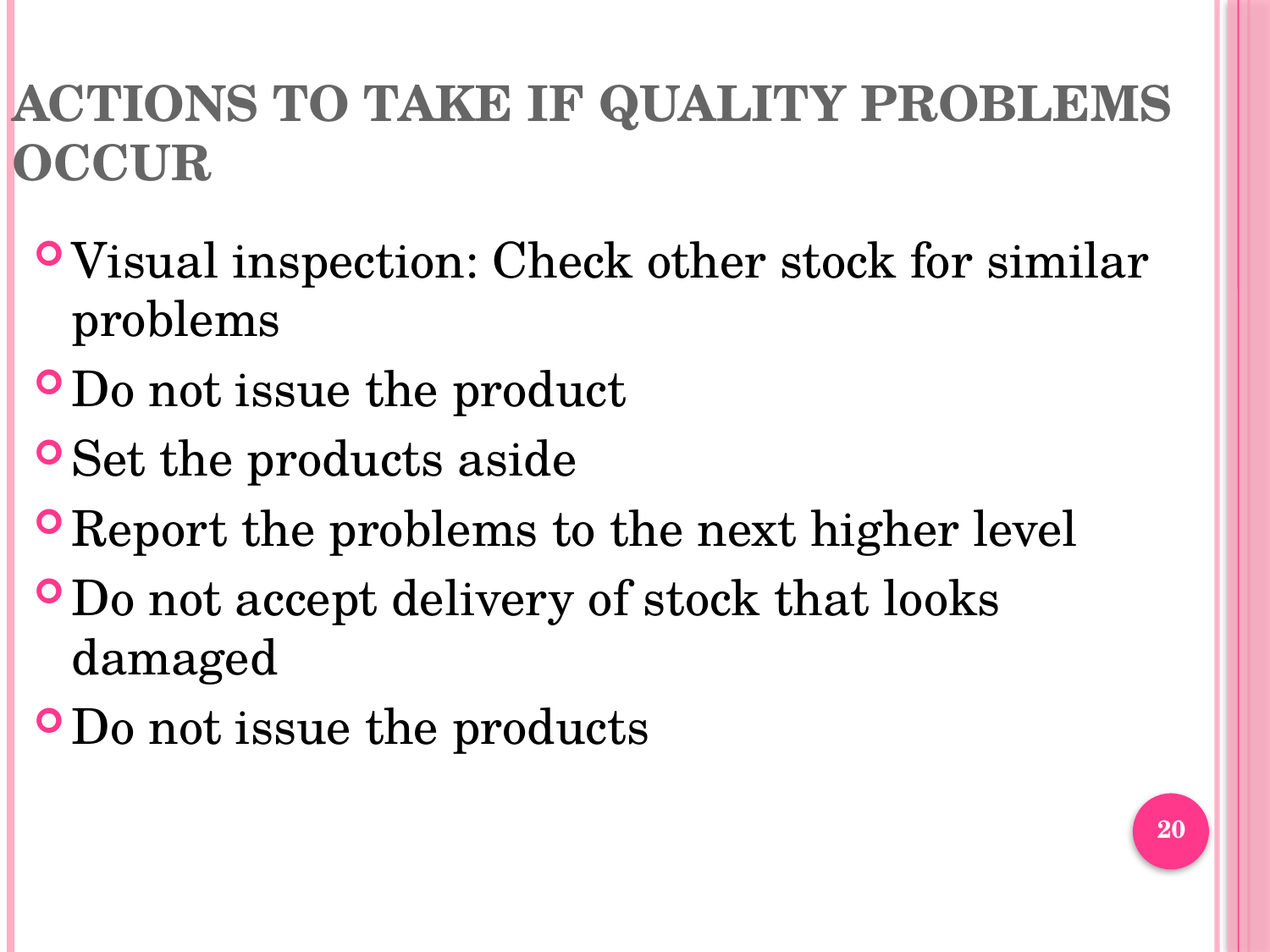

# Actions to take if quality problems occur
Visual inspection: Check other stock for similar problems
Do not issue the product
Set the products aside
Report the problems to the next higher level
Do not accept delivery of stock that looks damaged
Do not issue the products
20